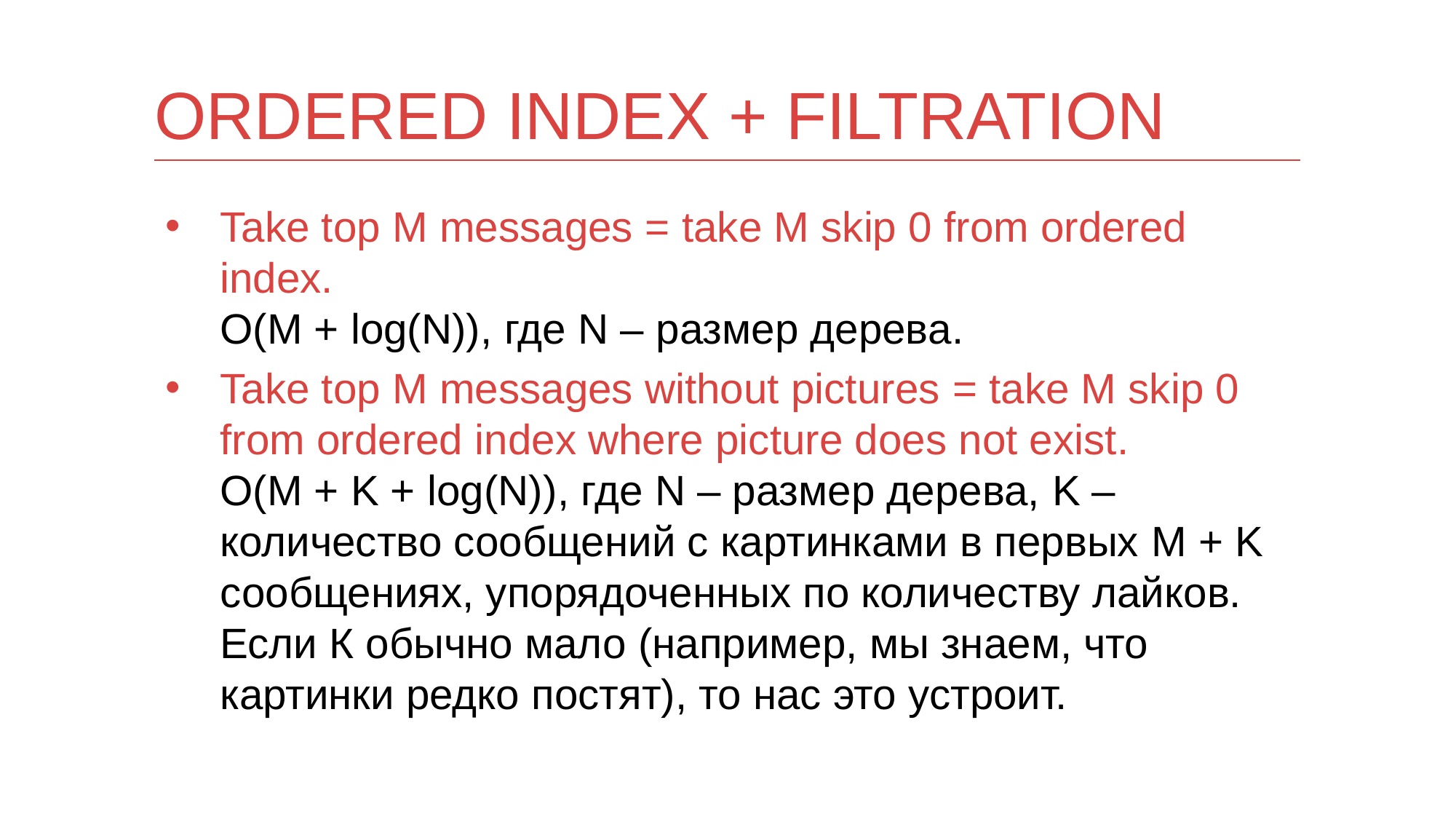

# Ordered index + filtration
Take top M messages = take M skip 0 from ordered index.
O(M + log(N)), где N – размер дерева.
Take top M messages without pictures = take M skip 0 from ordered index where picture does not exist.
O(M + K + log(N)), где N – размер дерева, K – количество сообщений с картинками в первых M + K сообщениях, упорядоченных по количеству лайков. Если К обычно мало (например, мы знаем, что картинки редко постят), то нас это устроит.